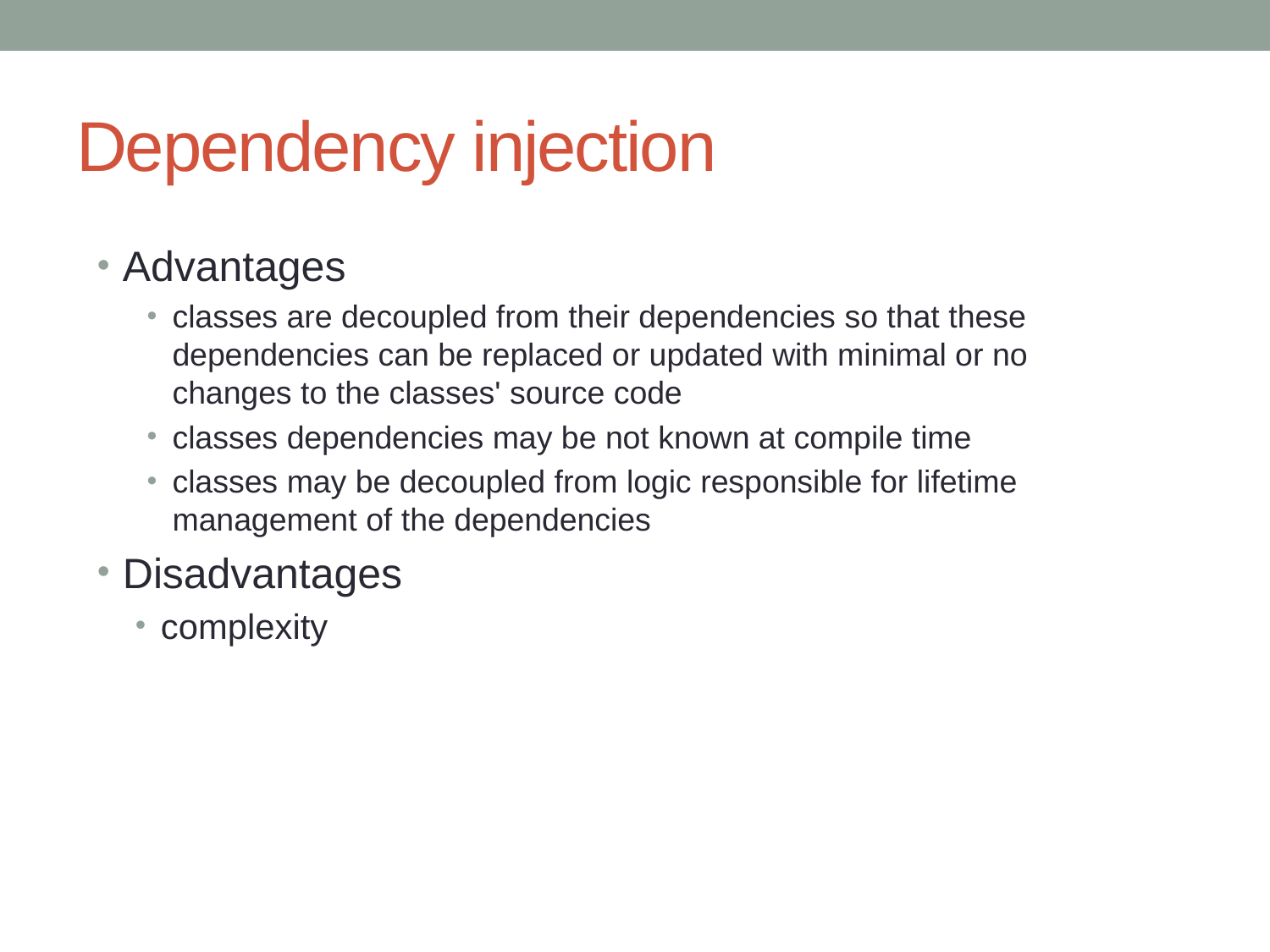

# Dependency injection
Advantages
classes are decoupled from their dependencies so that these dependencies can be replaced or updated with minimal or no changes to the classes' source code
classes dependencies may be not known at compile time
classes may be decoupled from logic responsible for lifetime management of the dependencies
Disadvantages
complexity